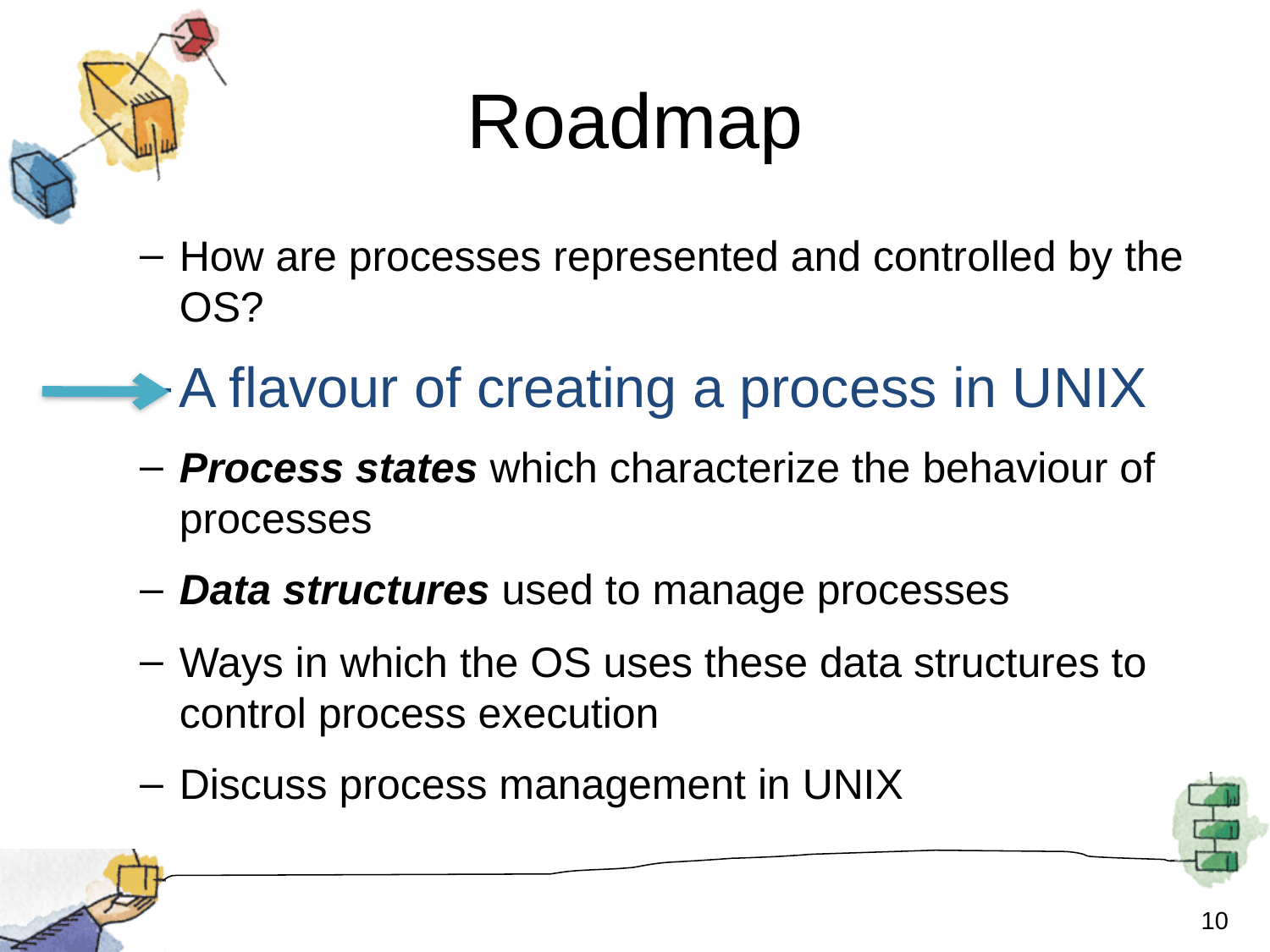

# Roadmap
How are processes represented and controlled by the OS?
A flavour of creating a process in UNIX
Process states which characterize the behaviour of processes
Data structures used to manage processes
Ways in which the OS uses these data structures to control process execution
Discuss process management in UNIX